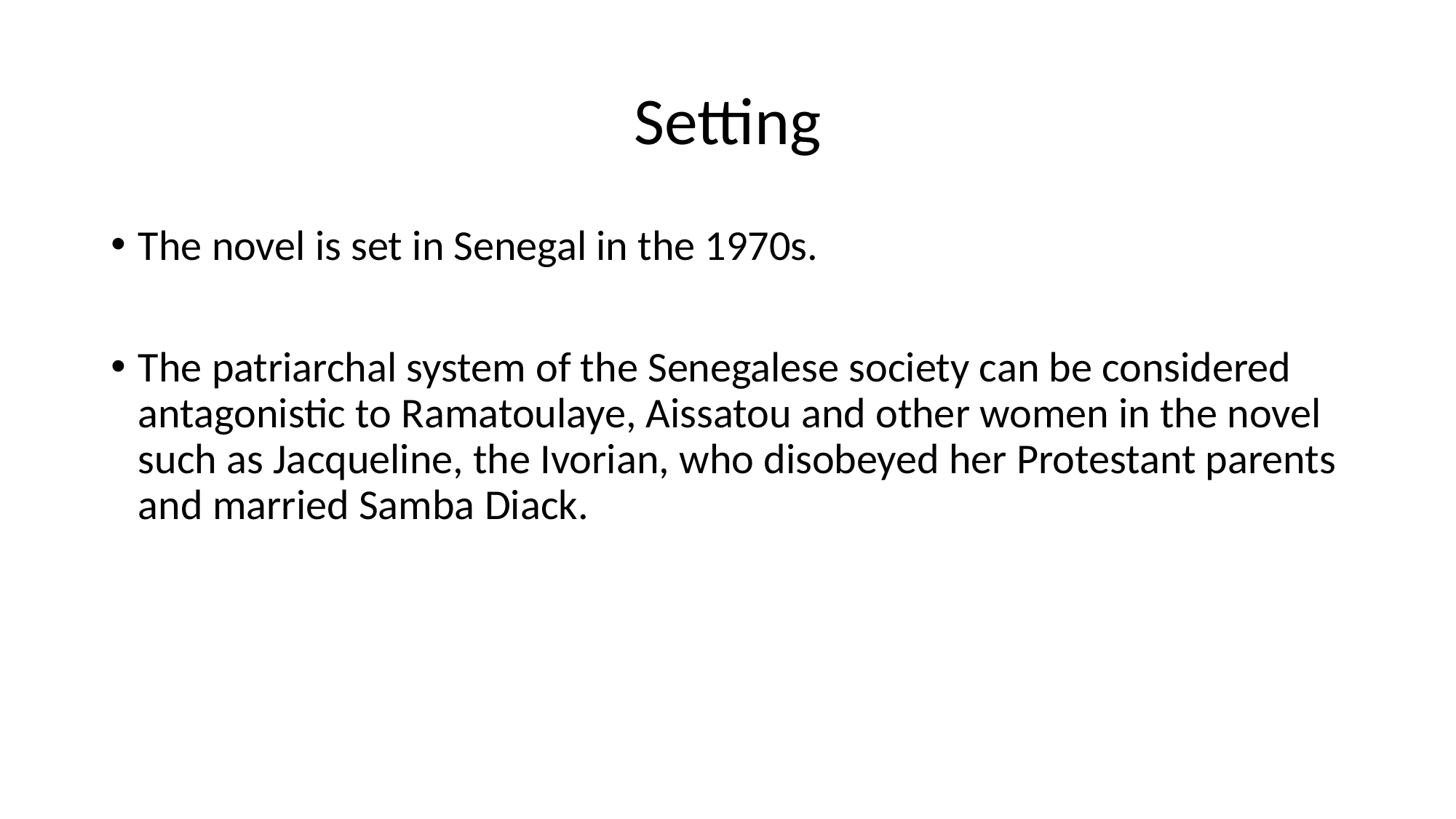

# Setting
The novel is set in Senegal in the 1970s.

The patriarchal system of the Senegalese society can be considered antagonistic to Ramatoulaye, Aissatou and other women in the novel such as Jacqueline, the Ivorian, who disobeyed her Protestant parents and married Samba Diack.